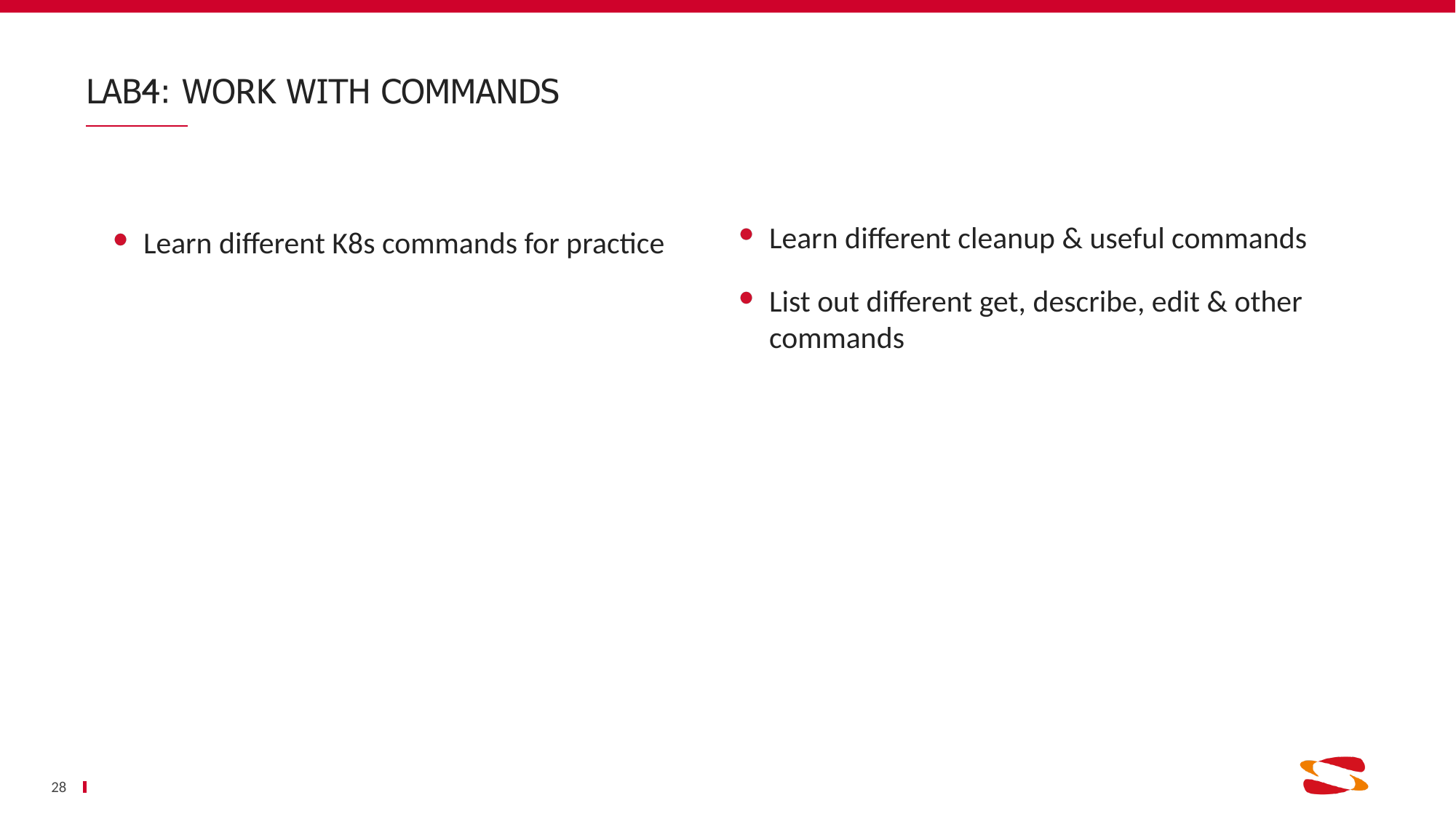

# Lab4: Work with Commands
Learn different K8s commands for practice
Learn different cleanup & useful commands
List out different get, describe, edit & other commands

28